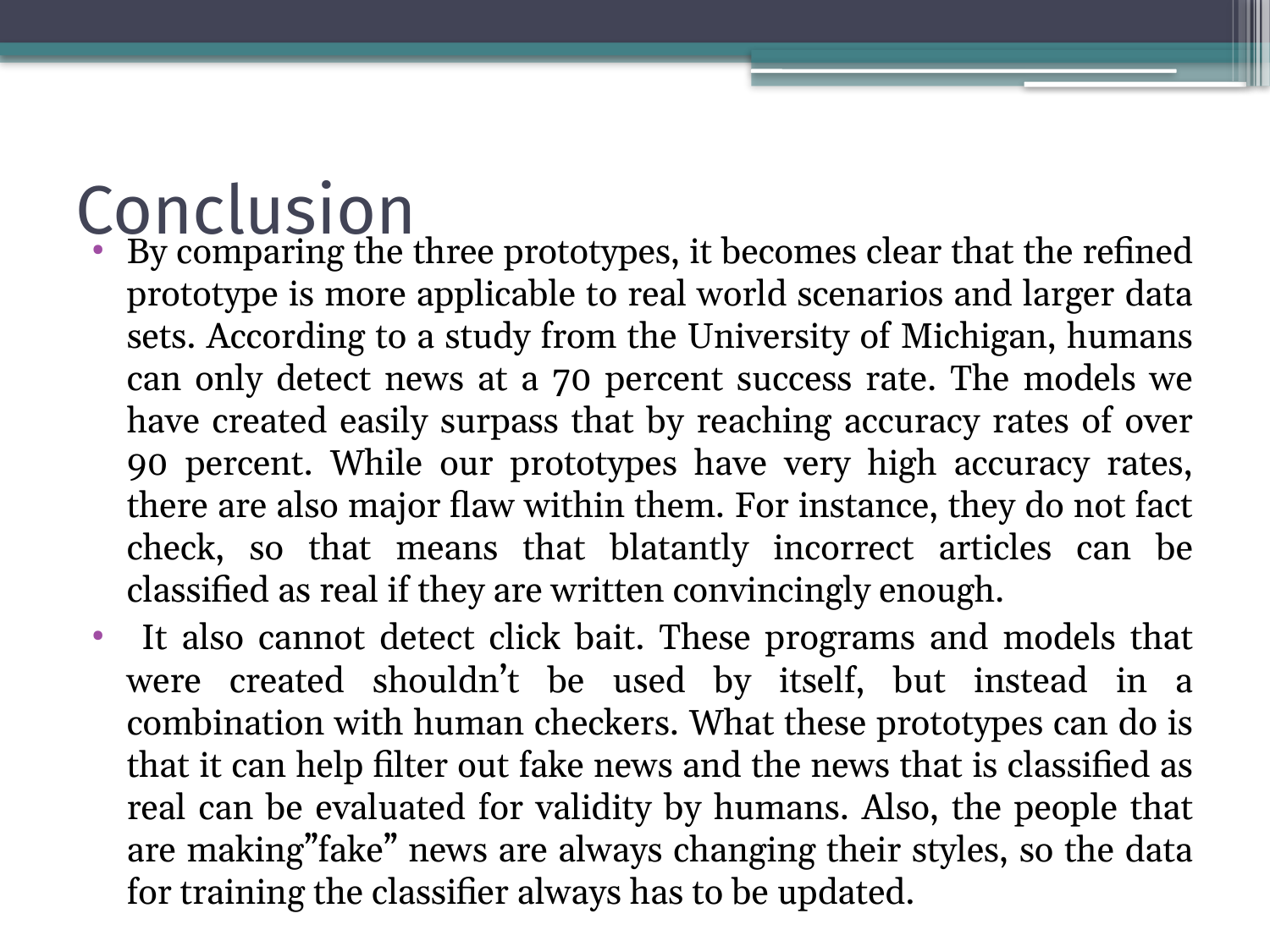

# Conclusion
By comparing the three prototypes, it becomes clear that the refined prototype is more applicable to real world scenarios and larger data sets. According to a study from the University of Michigan, humans can only detect news at a 70 percent success rate. The models we have created easily surpass that by reaching accuracy rates of over 90 percent. While our prototypes have very high accuracy rates, there are also major flaw within them. For instance, they do not fact check, so that means that blatantly incorrect articles can be classified as real if they are written convincingly enough.
 It also cannot detect click bait. These programs and models that were created shouldn’t be used by itself, but instead in a combination with human checkers. What these prototypes can do is that it can help filter out fake news and the news that is classified as real can be evaluated for validity by humans. Also, the people that are making”fake” news are always changing their styles, so the data for training the classifier always has to be updated.